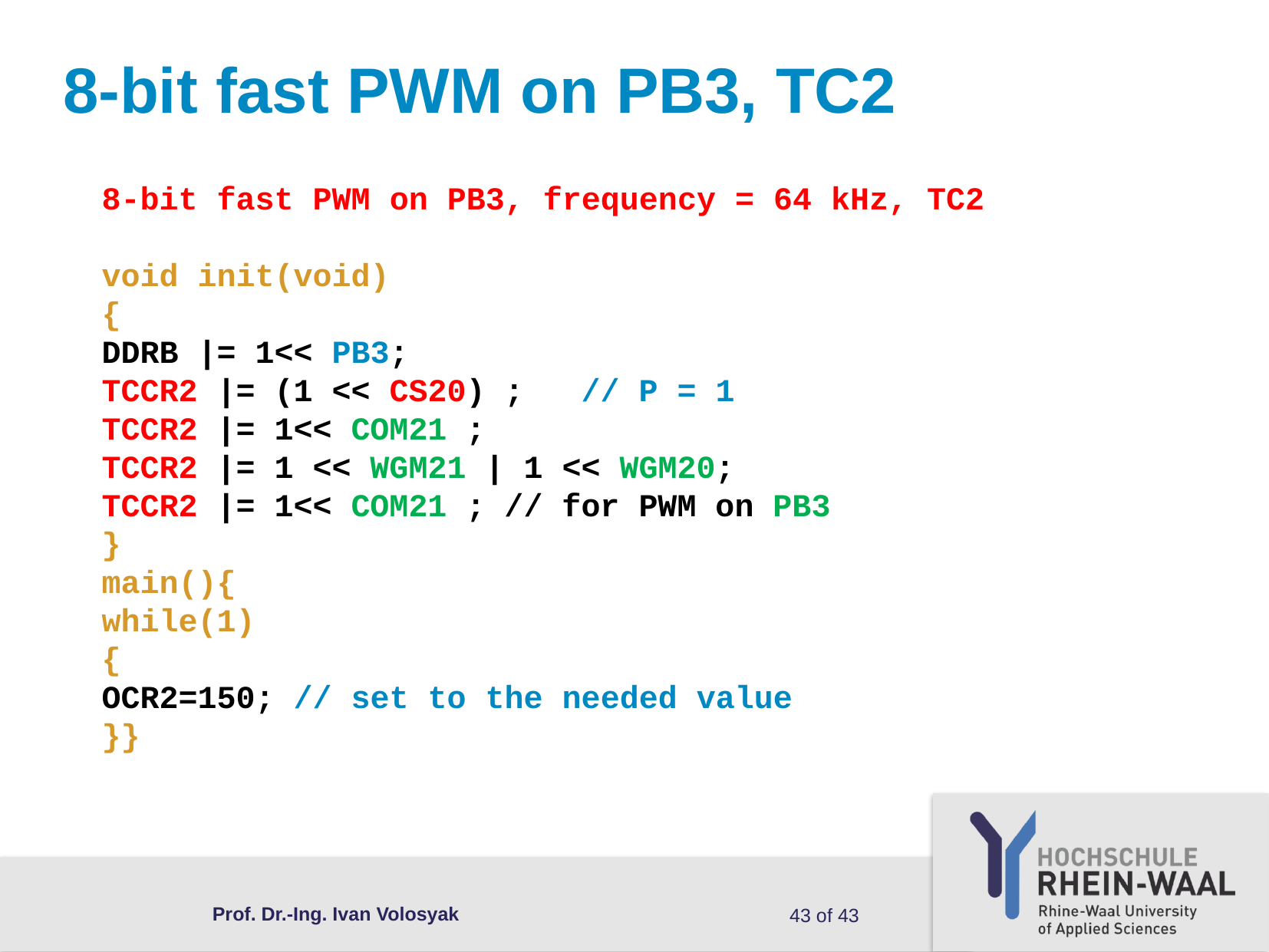

8-bit fast PWM on PB3, TC2

8-bit fast PWM on PB3, frequency = 64 kHz, TC2

void init(void)
{
DDRB |= 1<< PB3;
TCCR2 |= (1 << CS20) ;   // P = 1
TCCR2 |= 1<< COM21 ;
TCCR2 |= 1 << WGM21 | 1 << WGM20;
TCCR2 |= 1<< COM21 ; // for PWM on PB3
}
main(){
while(1)
{
OCR2=150; // set to the needed value
}}

Prof. Dr.-Ing. Ivan Volosyak